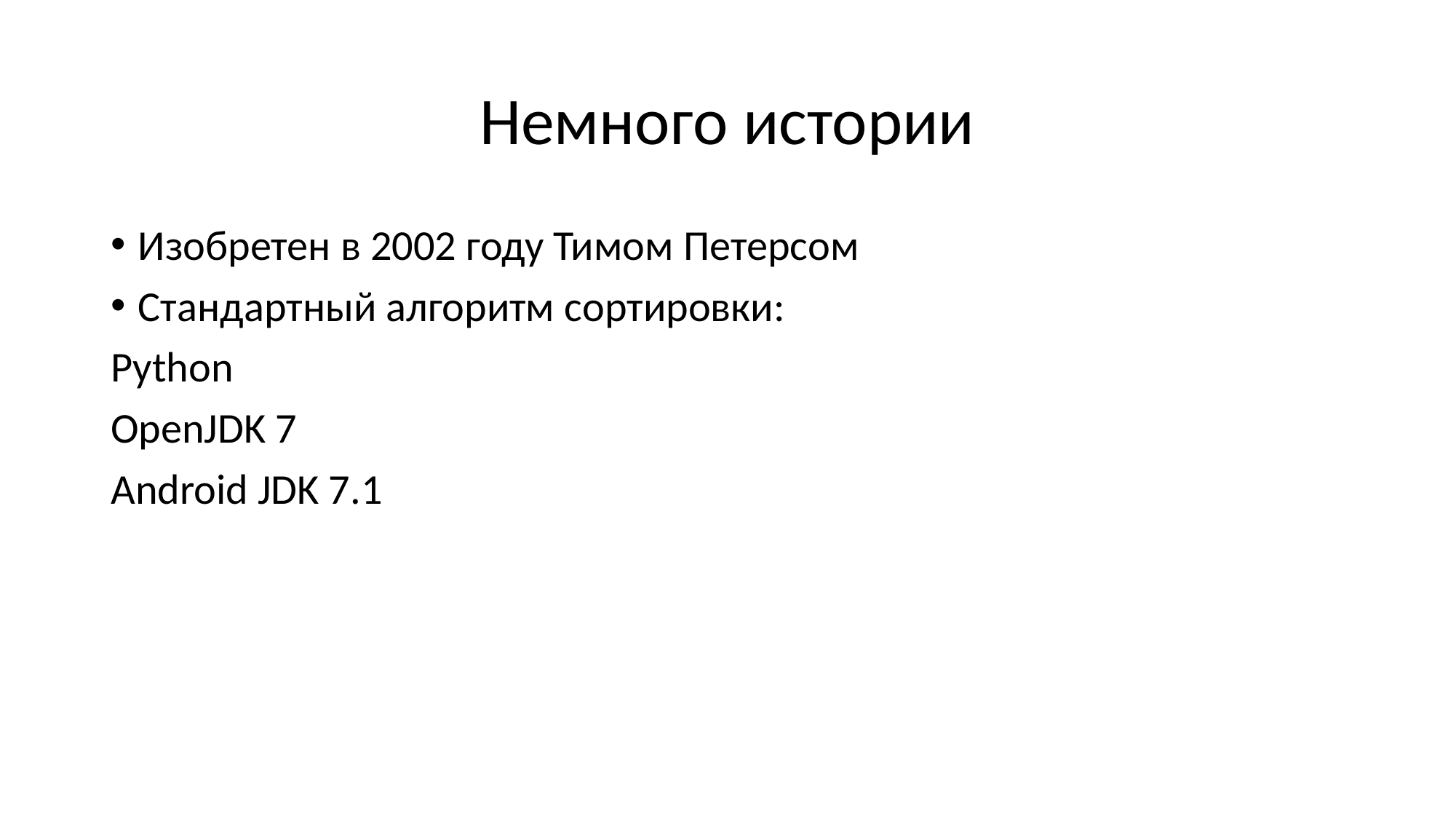

# Немного истории
Изобретен в 2002 году Тимом Петерсом
Стандартный алгоритм сортировки:
Python
OpenJDK 7
Android JDK 7.1